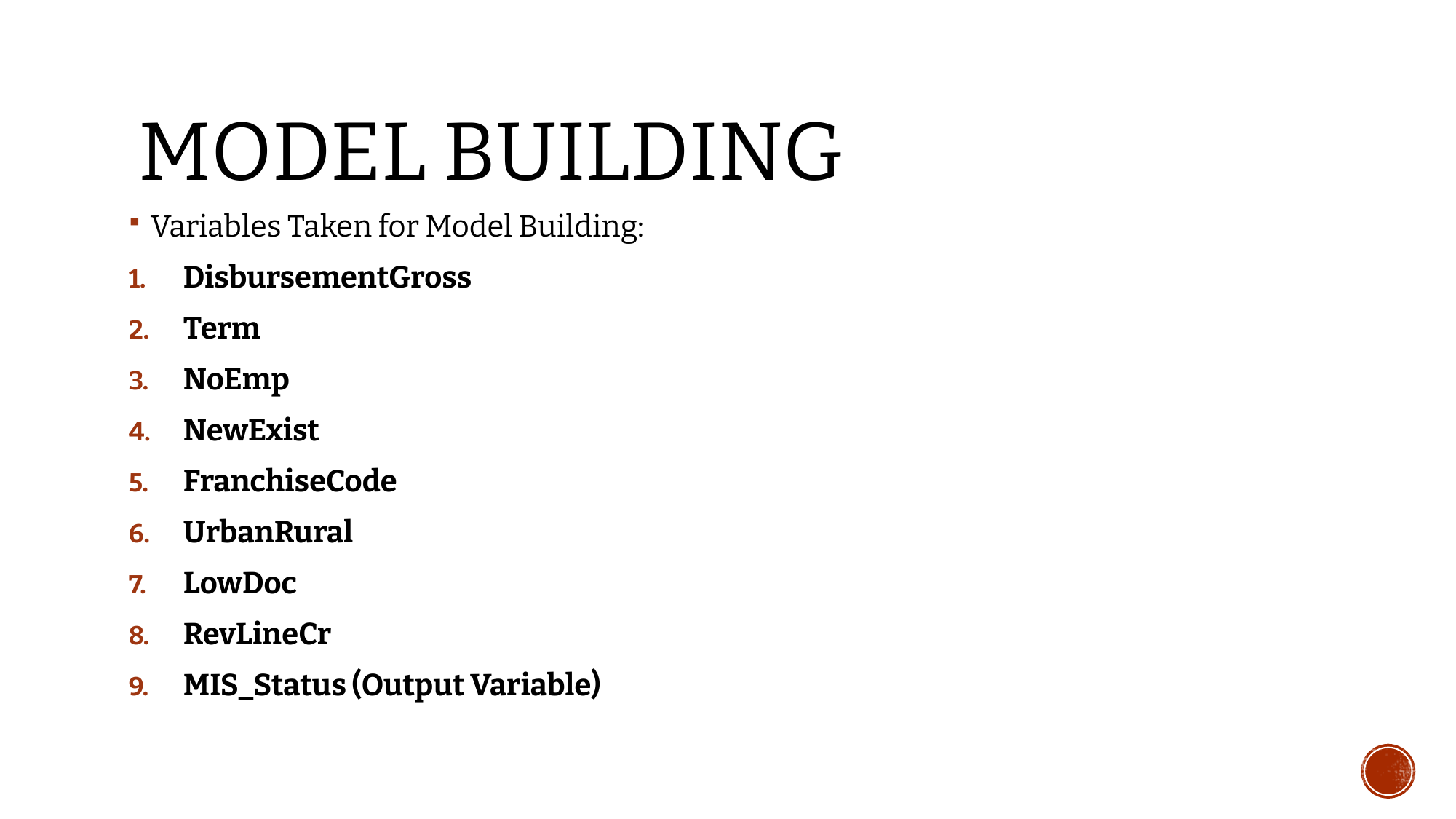

# Model Building
Variables Taken for Model Building:
DisbursementGross
Term
NoEmp
NewExist
FranchiseCode
UrbanRural
LowDoc
RevLineCr
MIS_Status (Output Variable)